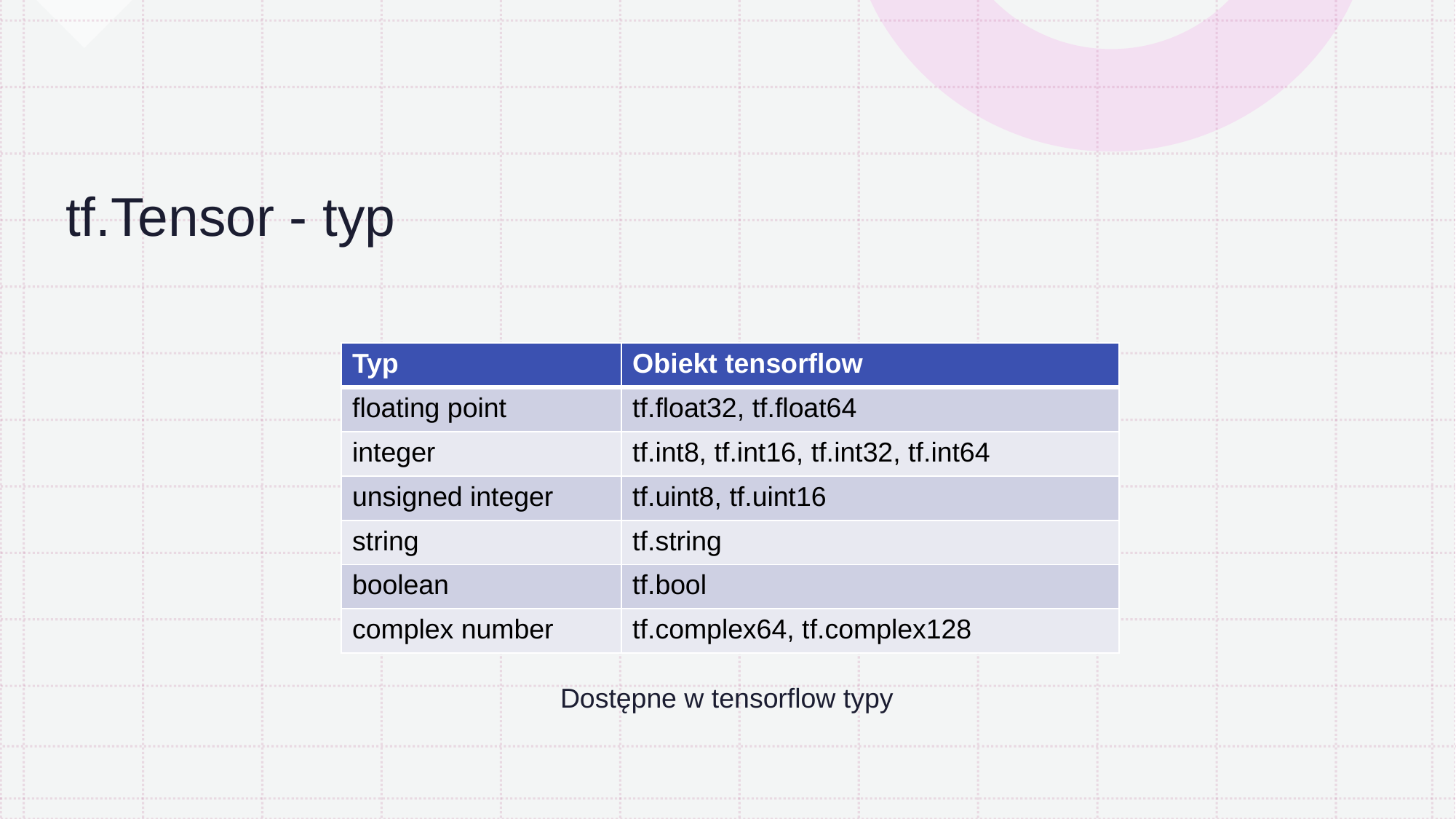

# tf.Tensor - typ
| Typ | Obiekt tensorflow |
| --- | --- |
| floating point | tf.float32, tf.float64 |
| integer | tf.int8, tf.int16, tf.int32, tf.int64 |
| unsigned integer | tf.uint8, tf.uint16 |
| string | tf.string |
| boolean | tf.bool |
| complex number | tf.complex64, tf.complex128 |
Dostępne w tensorflow typy